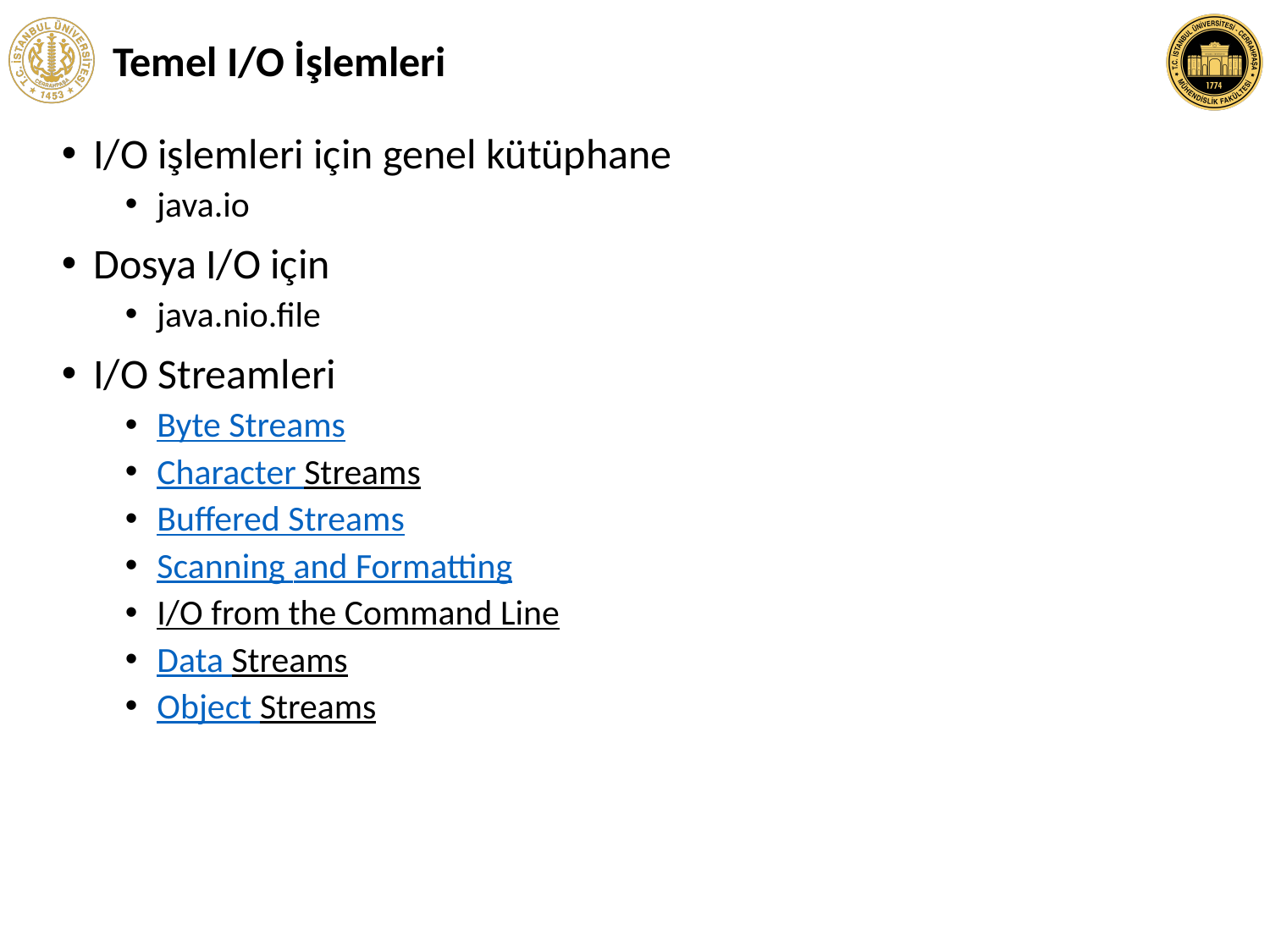

# Temel I/O İşlemleri
I/O işlemleri için genel kütüphane
java.io
Dosya I/O için
java.nio.file
I/O Streamleri
Byte Streams
Character Streams
Buffered Streams
Scanning and Formatting
I/O from the Command Line
Data Streams
Object Streams